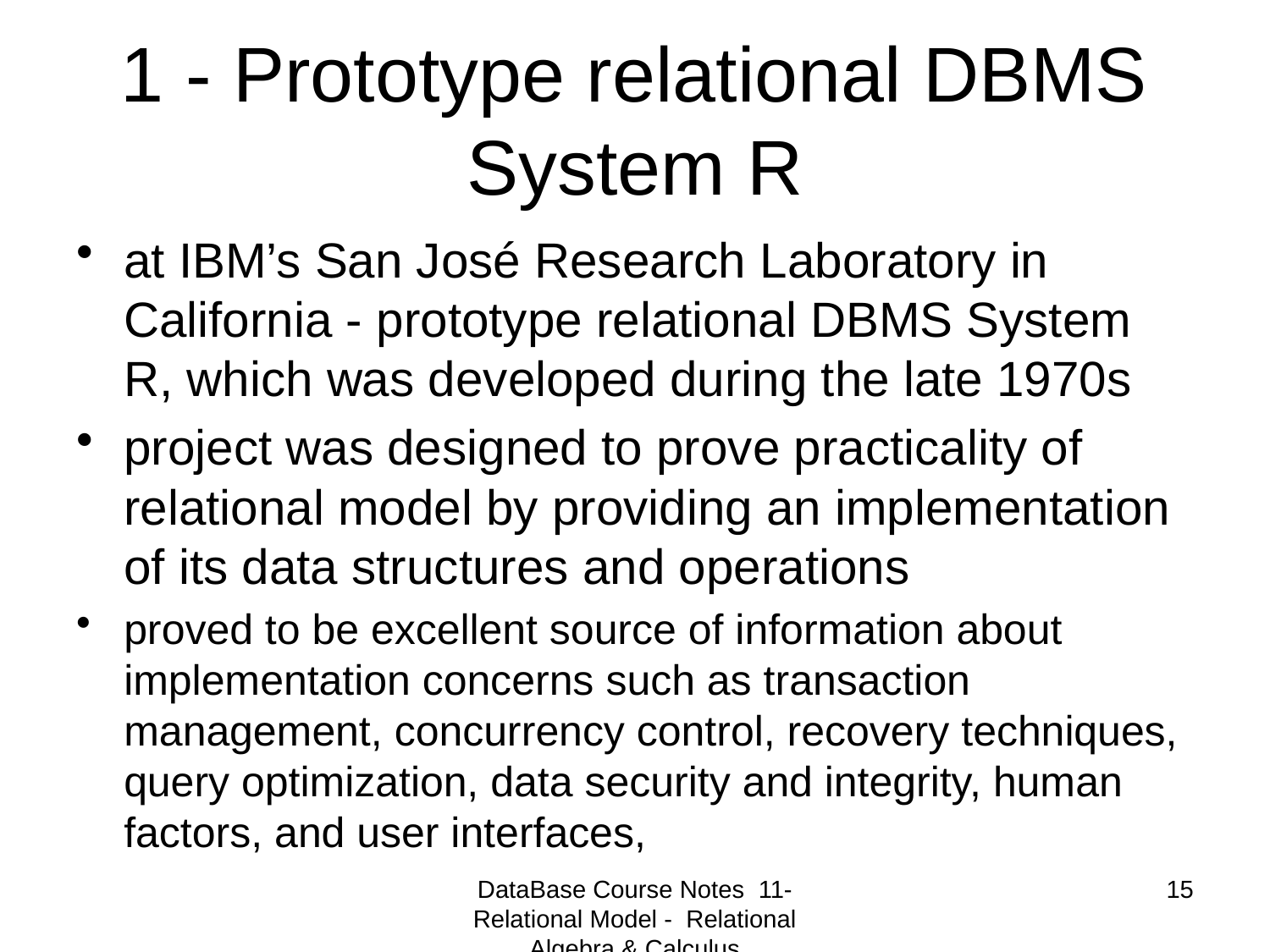

# 1 - Prototype relational DBMS System R
at IBM’s San José Research Laboratory in California - prototype relational DBMS System R, which was developed during the late 1970s
project was designed to prove practicality of relational model by providing an implementation of its data structures and operations
proved to be excellent source of information about implementation concerns such as transaction management, concurrency control, recovery techniques, query optimization, data security and integrity, human factors, and user interfaces,
DataBase Course Notes  11- Relational Model -  Relational Algebra & Calculus
15